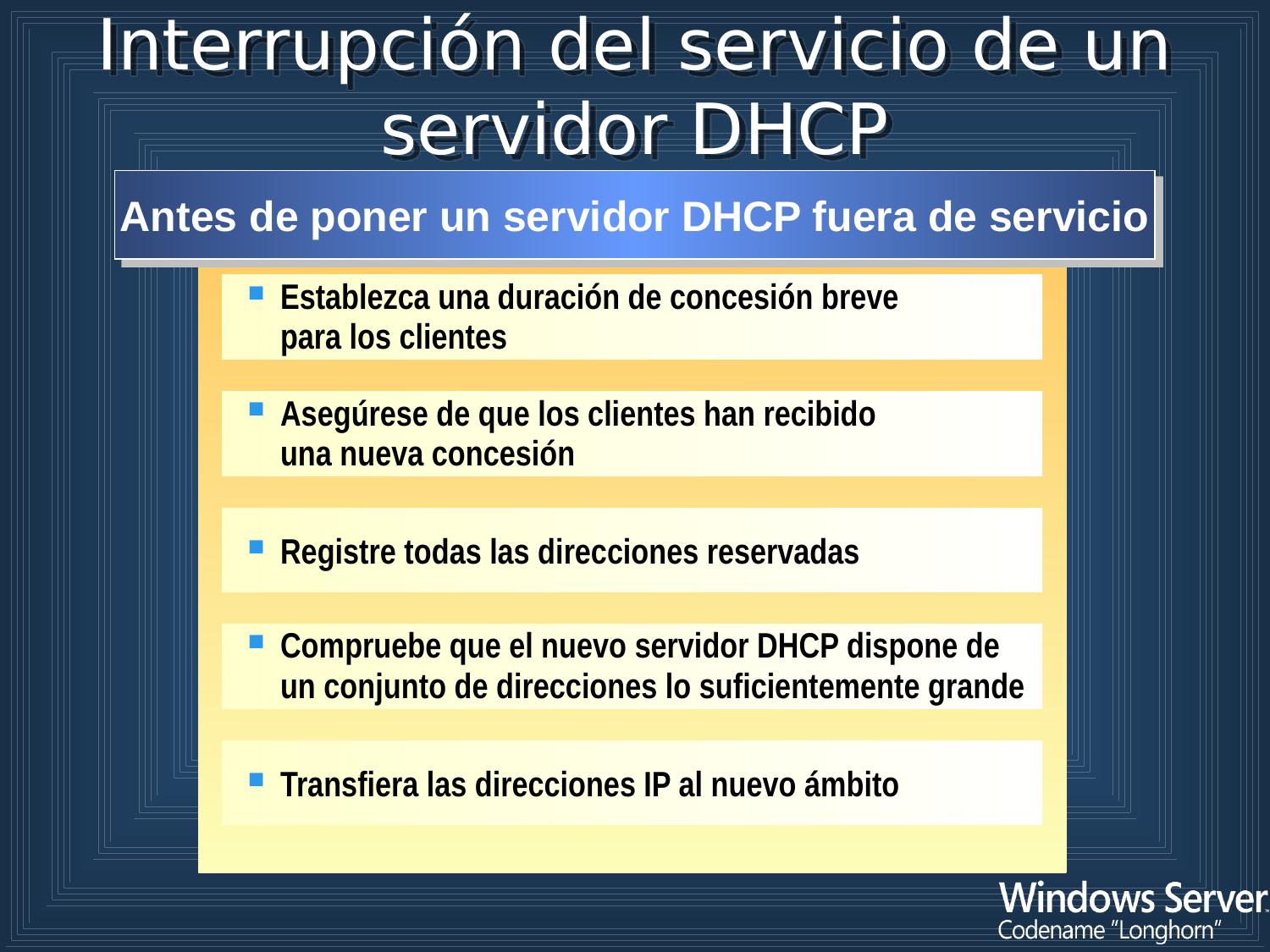

# Interrupción del servicio de un servidor DHCP
Antes de poner un servidor DHCP fuera de servicio

Establezca una duración de concesión breve
para los clientes
Asegúrese de que los clientes han recibido
una nueva concesión
Registre todas las direcciones reservadas
Compruebe que el nuevo servidor DHCP dispone de un conjunto de direcciones lo suficientemente grande
Transfiera las direcciones IP al nuevo ámbito